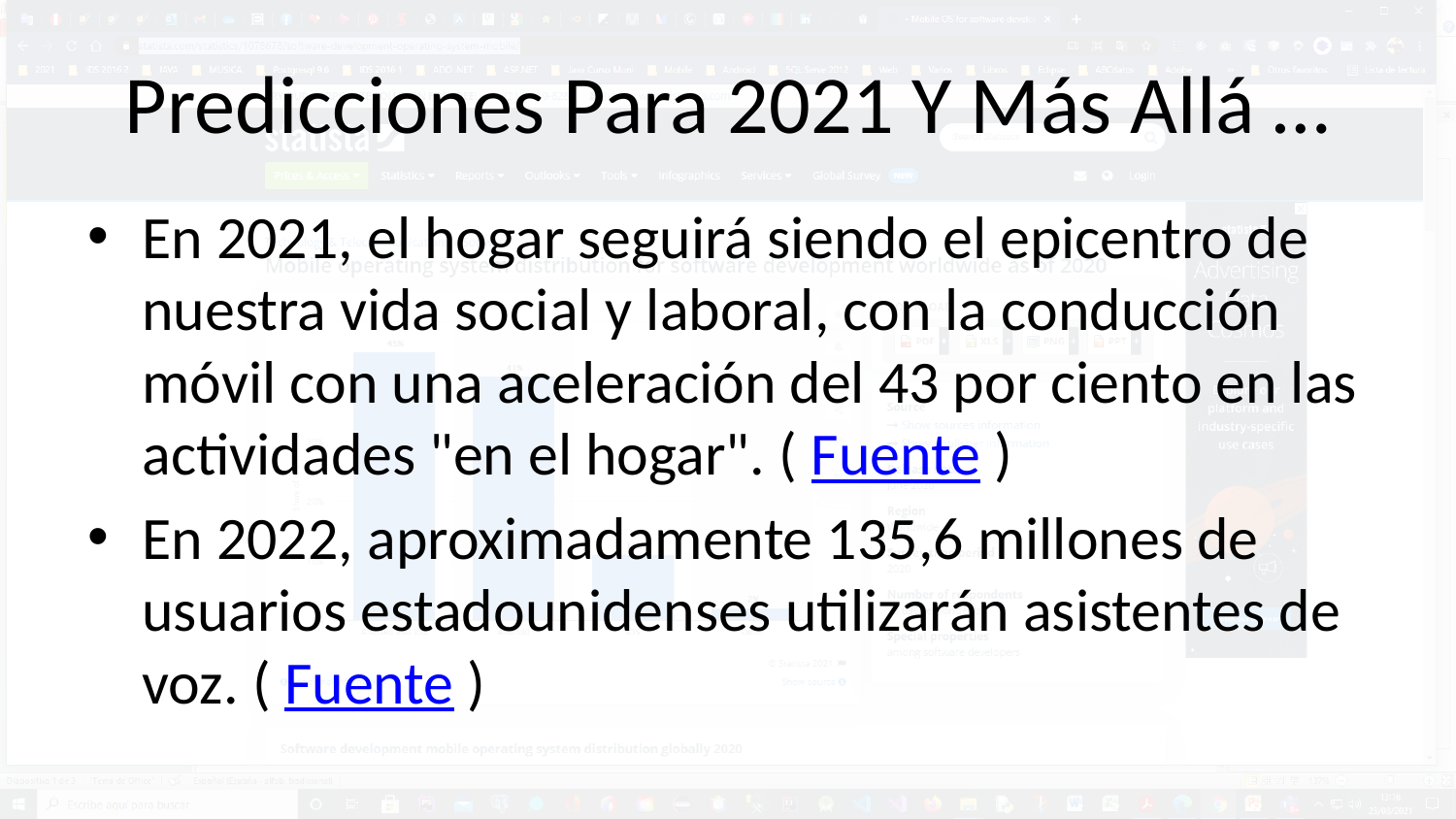

# Predicciones Para 2021 Y Más Allá …
En 2021, el hogar seguirá siendo el epicentro de nuestra vida social y laboral, con la conducción móvil con una aceleración del 43 por ciento en las actividades "en el hogar". ( Fuente )
En 2022, aproximadamente 135,6 millones de usuarios estadounidenses utilizarán asistentes de voz. ( Fuente )